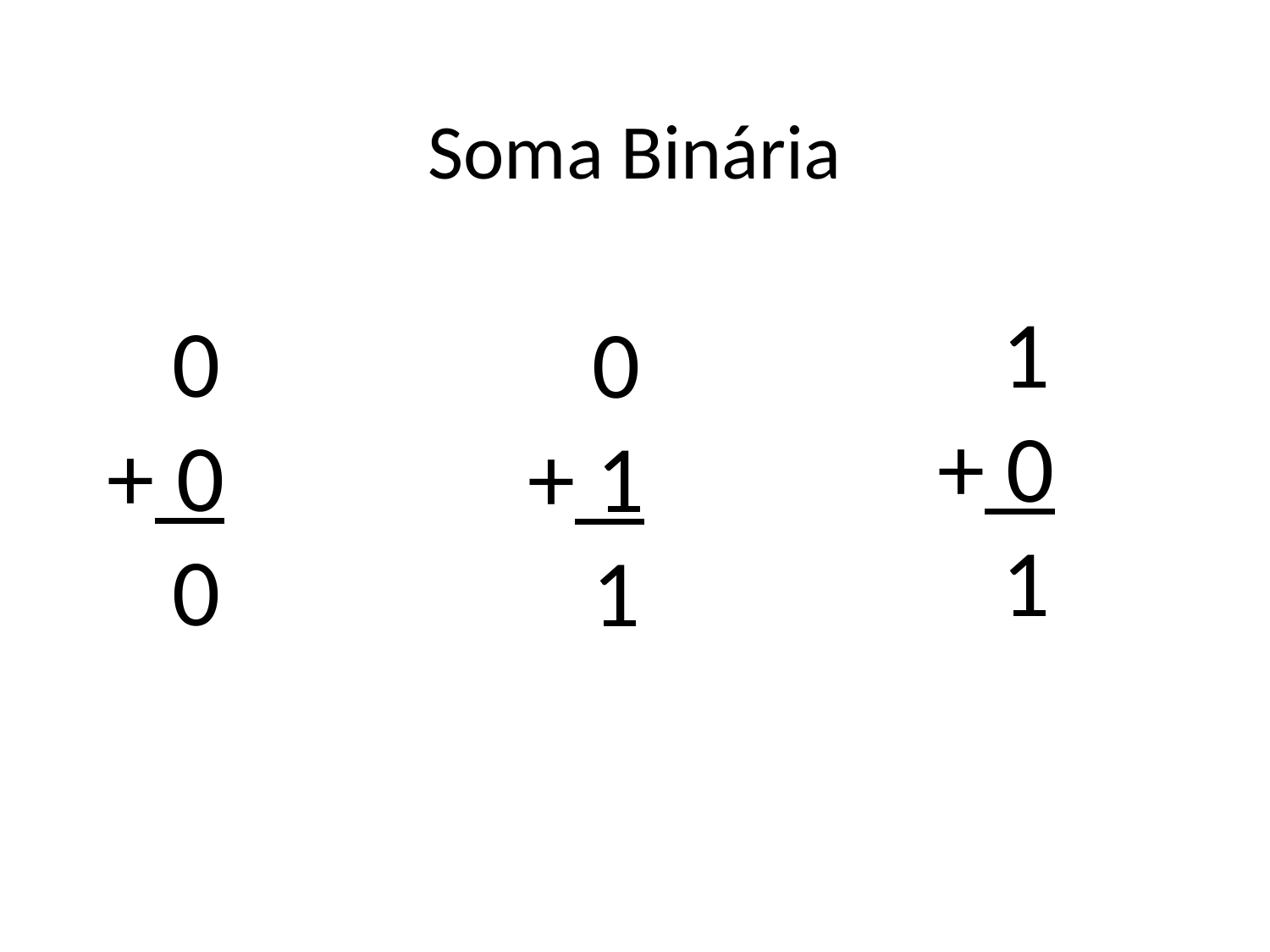

# Soma Binária
   1
+ 0
   1
   0
+ 0
   0
   0
+ 1
   1